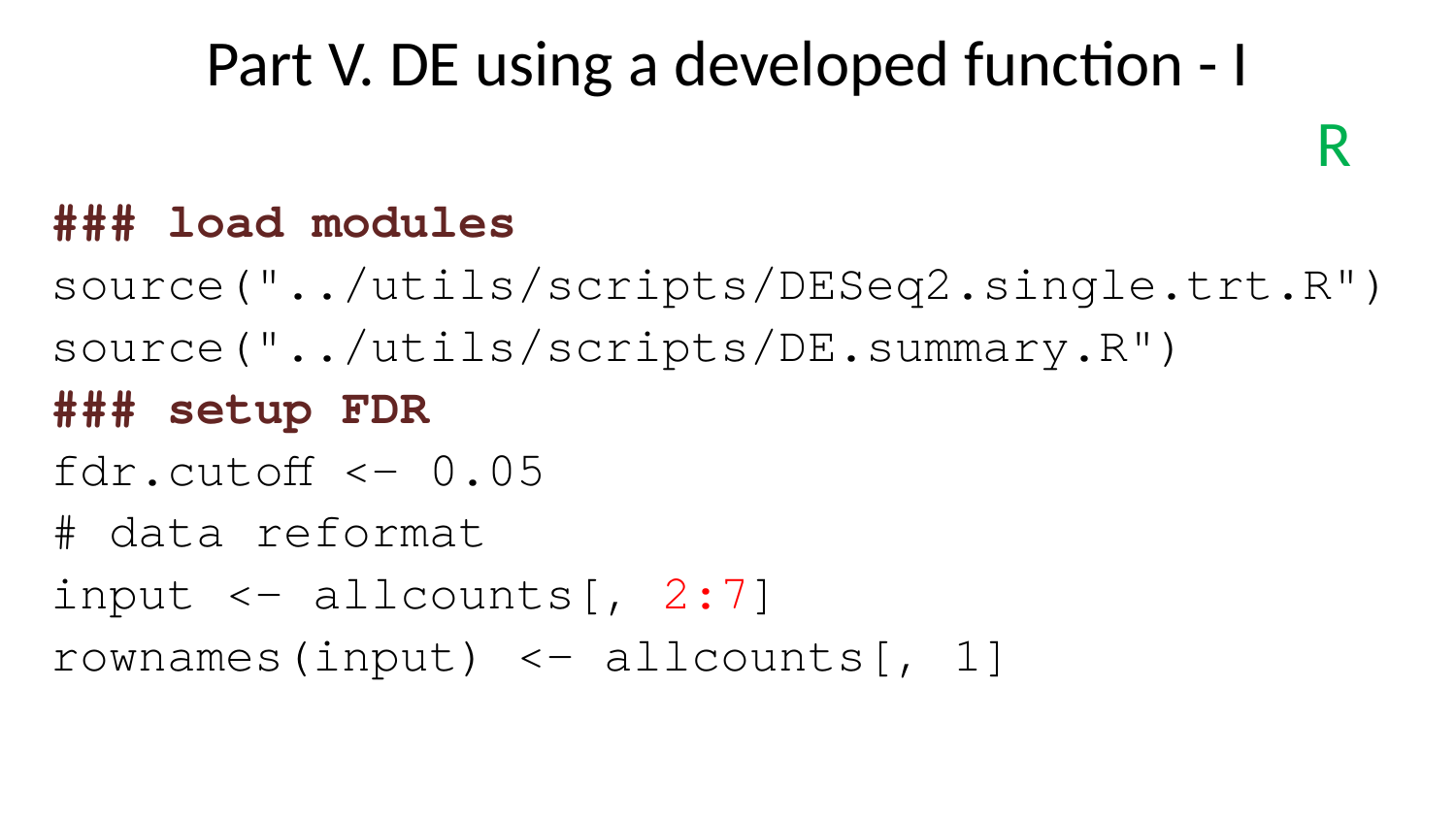

# Part V. DE using a developed function - I
R
### load modules
source("../utils/scripts/DESeq2.single.trt.R")
source("../utils/scripts/DE.summary.R")
### setup FDR
fdr.cutoff <- 0.05
# data reformat
input <- allcounts[, 2:7]
rownames(input) <- allcounts[, 1]